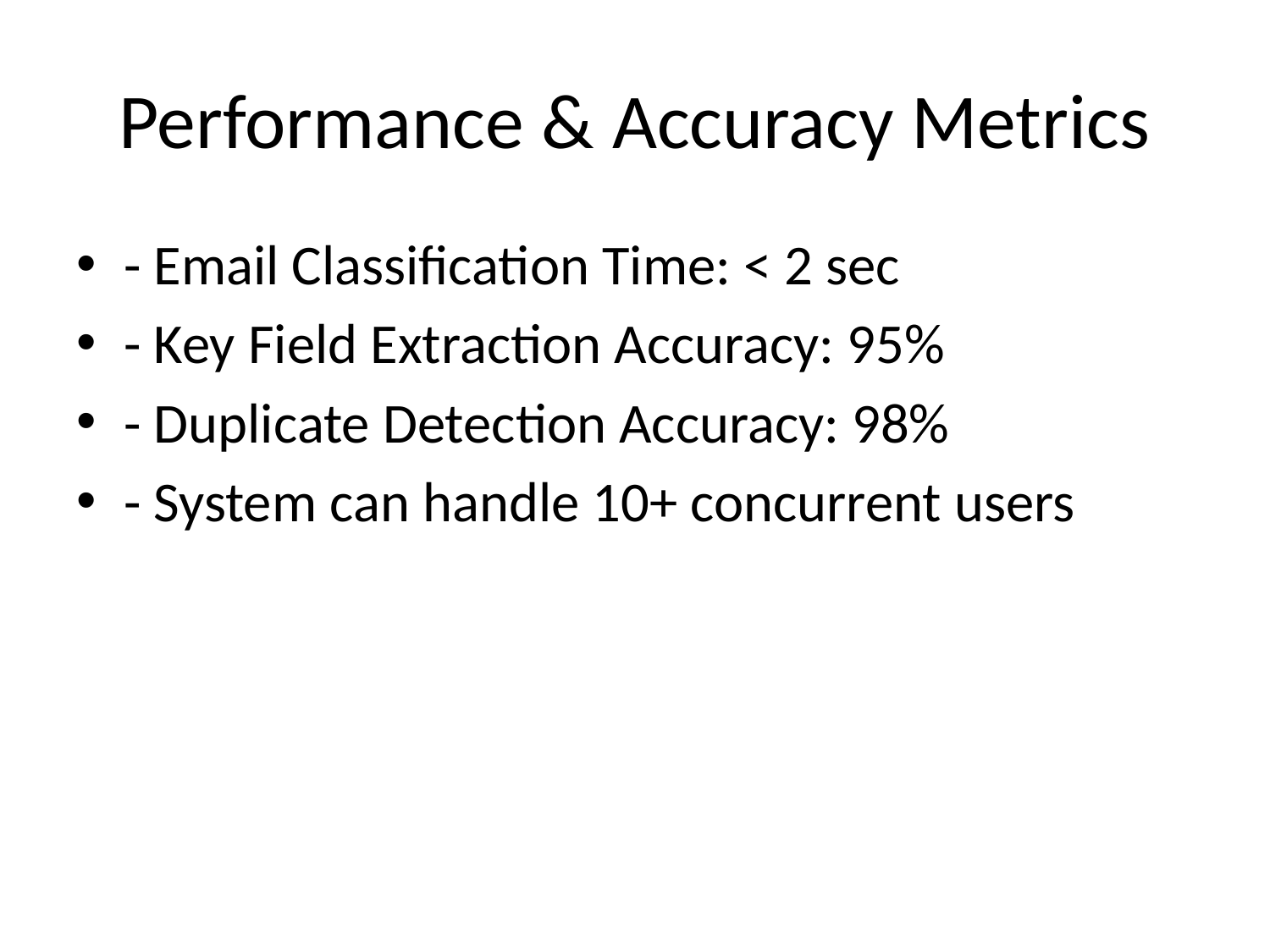

# Performance & Accuracy Metrics
- Email Classification Time: < 2 sec
- Key Field Extraction Accuracy: 95%
- Duplicate Detection Accuracy: 98%
- System can handle 10+ concurrent users